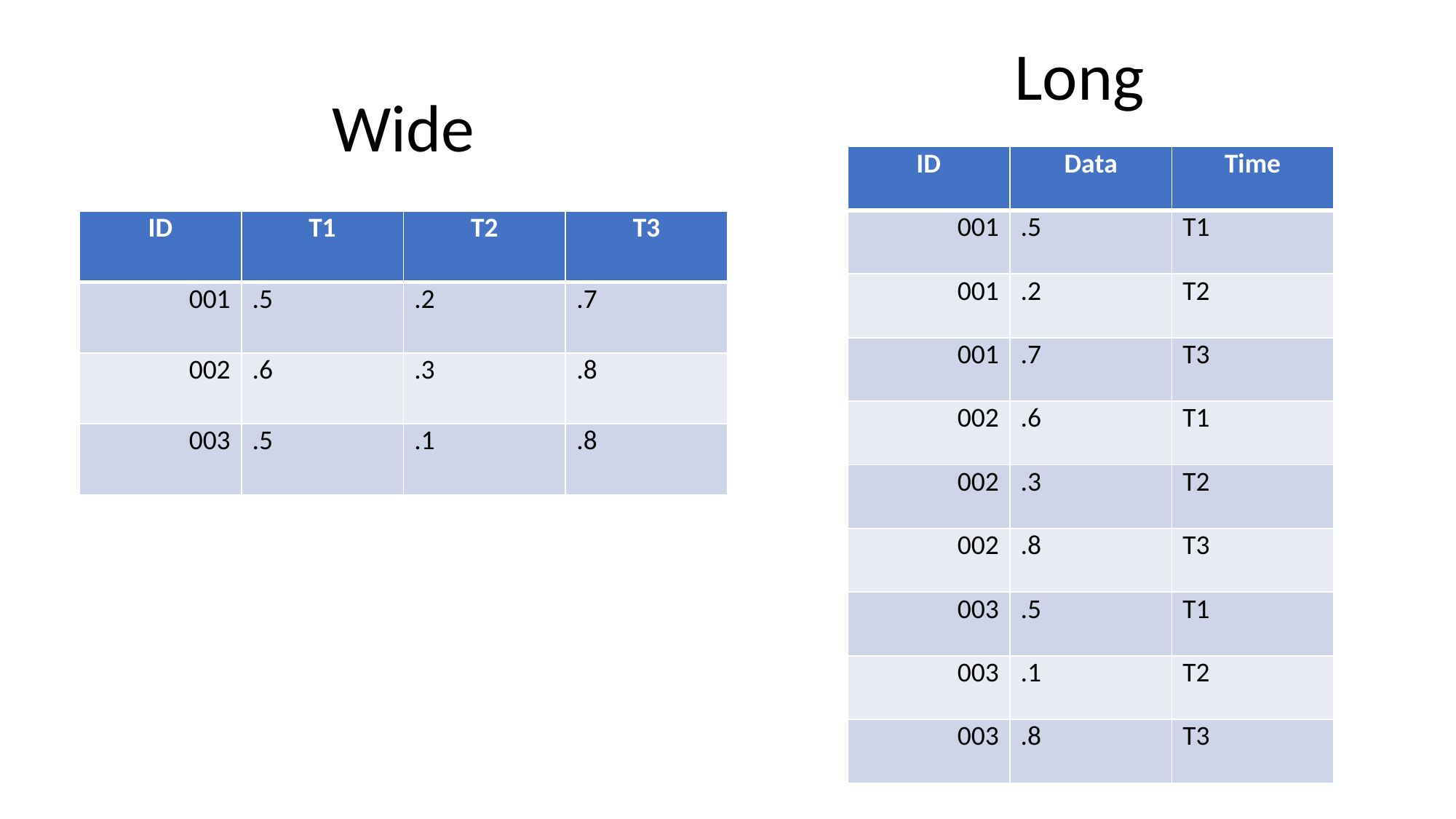

Long
# Wide
| ID | Data | Time |
| --- | --- | --- |
| 001 | .5 | T1 |
| 001 | .2 | T2 |
| 001 | .7 | T3 |
| 002 | .6 | T1 |
| 002 | .3 | T2 |
| 002 | .8 | T3 |
| 003 | .5 | T1 |
| 003 | .1 | T2 |
| 003 | .8 | T3 |
| ID | T1 | T2 | T3 |
| --- | --- | --- | --- |
| 001 | .5 | .2 | .7 |
| 002 | .6 | .3 | .8 |
| 003 | .5 | .1 | .8 |